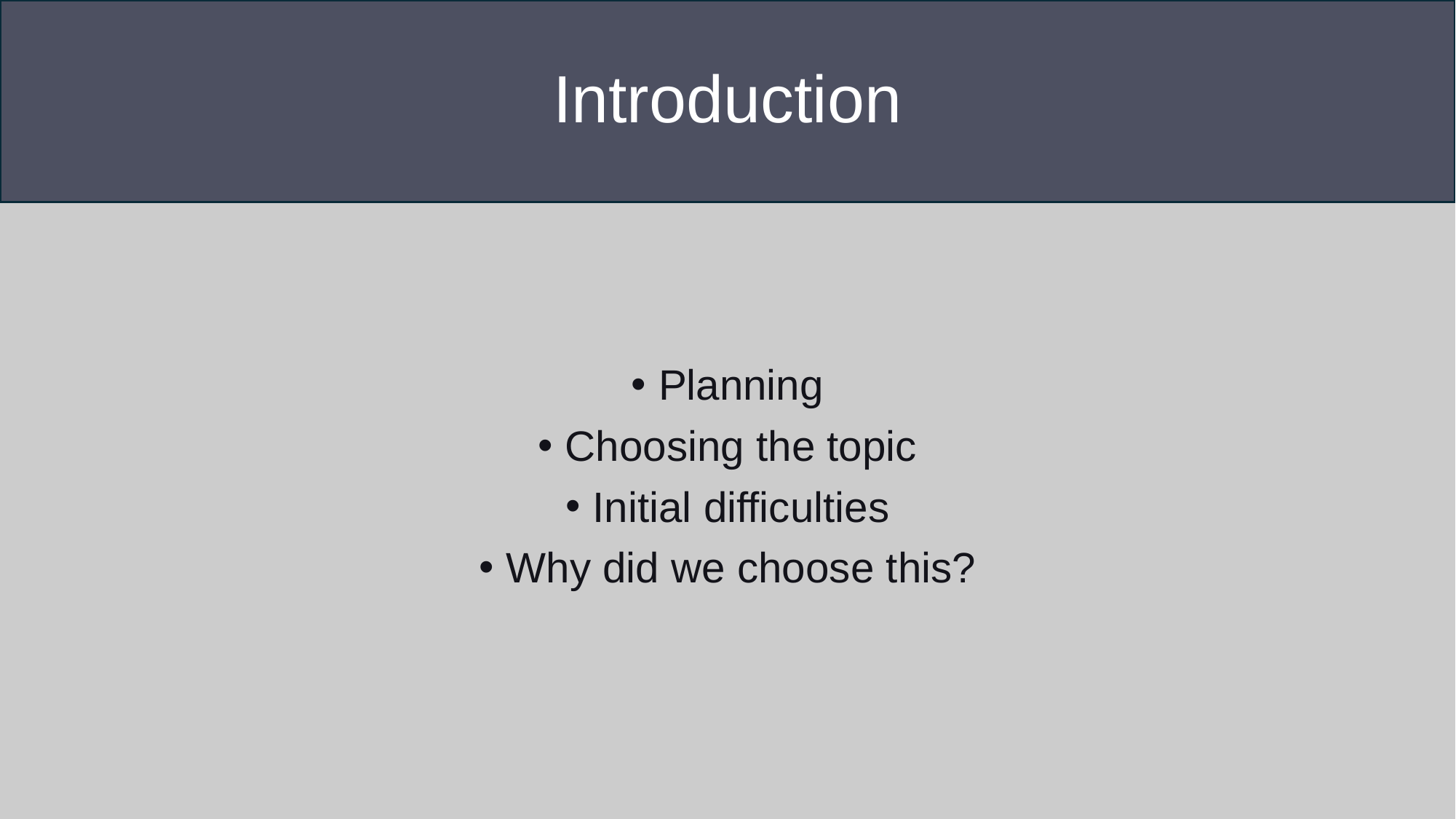

# Introduction
Planning
Choosing the topic
Initial difficulties
Why did we choose this?